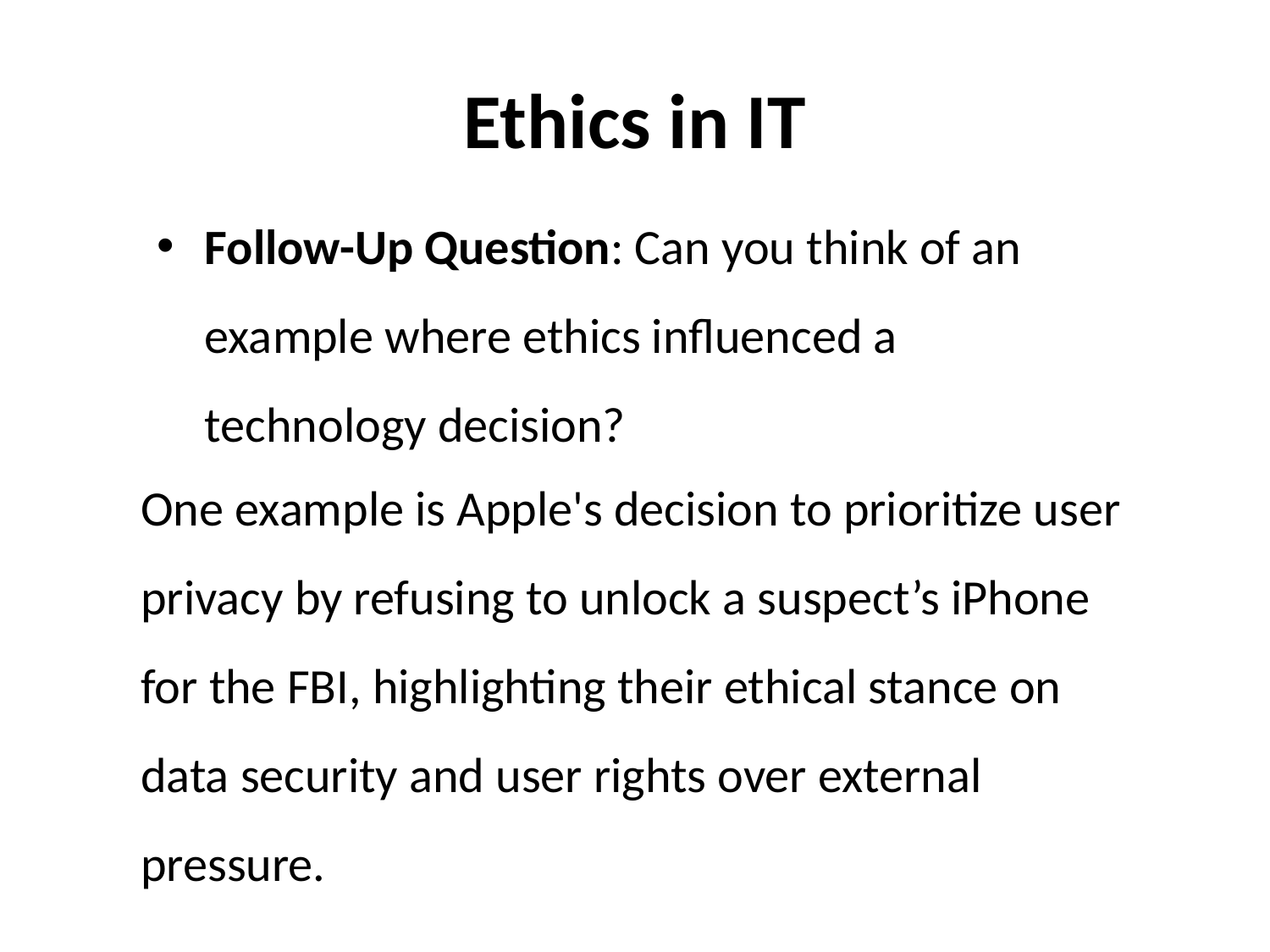

# Ethics in IT
Follow-Up Question: Can you think of an example where ethics influenced a technology decision?
One example is Apple's decision to prioritize user privacy by refusing to unlock a suspect’s iPhone for the FBI, highlighting their ethical stance on data security and user rights over external pressure.